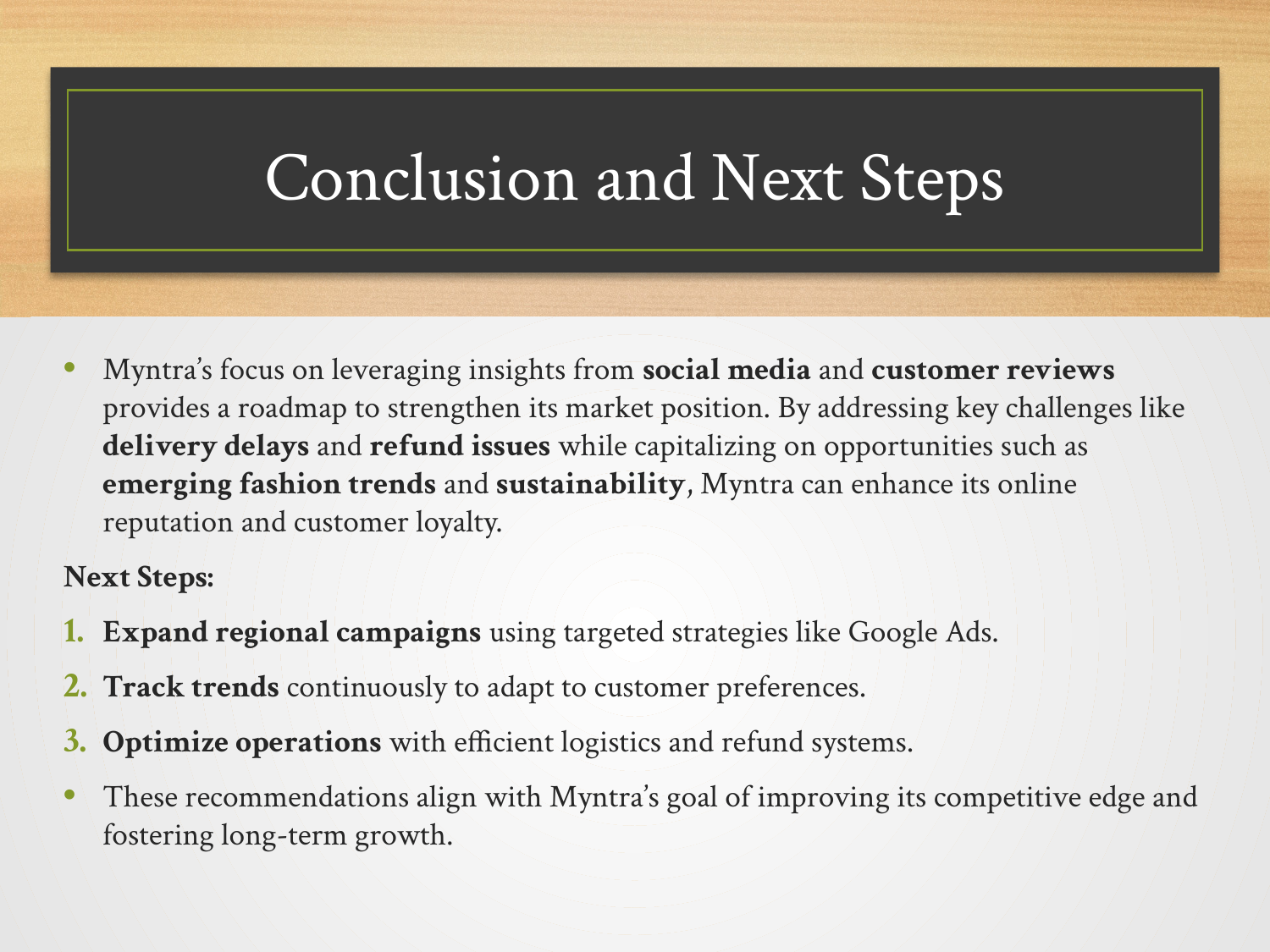

# Conclusion and Next Steps

Myntra’s focus on leveraging insights from social media and customer reviews provides a roadmap to strengthen its market position. By addressing key challenges like delivery delays and refund issues while capitalizing on opportunities such as emerging fashion trends and sustainability, Myntra can enhance its online reputation and customer loyalty.
Next Steps:
Expand regional campaigns using targeted strategies like Google Ads.
Track trends continuously to adapt to customer preferences.
Optimize operations with efficient logistics and refund systems.
These recommendations align with Myntra’s goal of improving its competitive edge and fostering long-term growth.